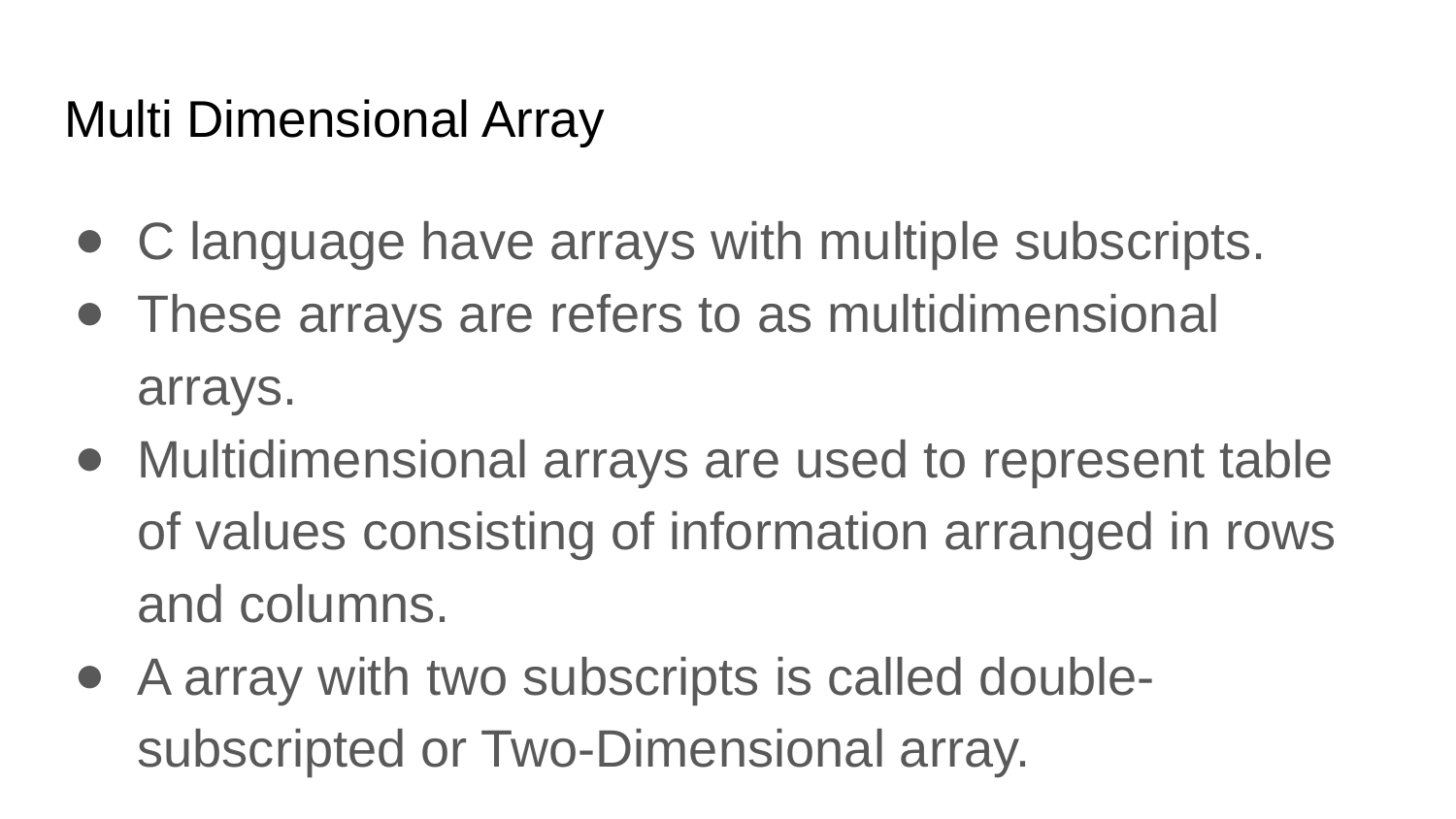

# Multi Dimensional Array
C language have arrays with multiple subscripts.
These arrays are refers to as multidimensional arrays.
Multidimensional arrays are used to represent table of values consisting of information arranged in rows and columns.
A array with two subscripts is called double-subscripted or Two-Dimensional array.